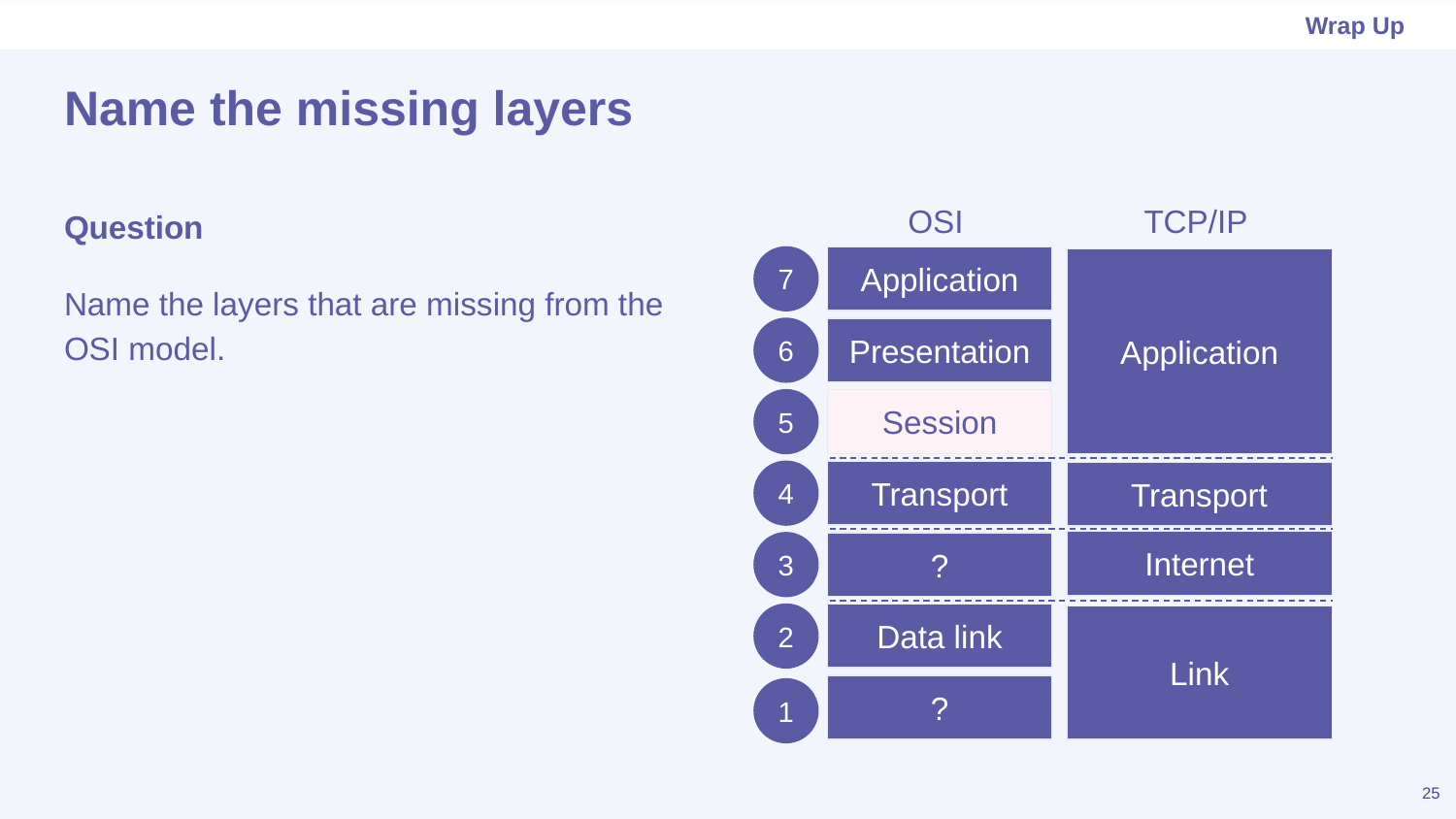

Wrap Up
# Name the missing layers
OSI
TCP/IP
Question
Name the layers that are missing from the OSI model.
Application
7
Application
Presentation
6
Session
5
Transport
4
Transport
Internet
?
3
Data link
2
Link
?
1
25